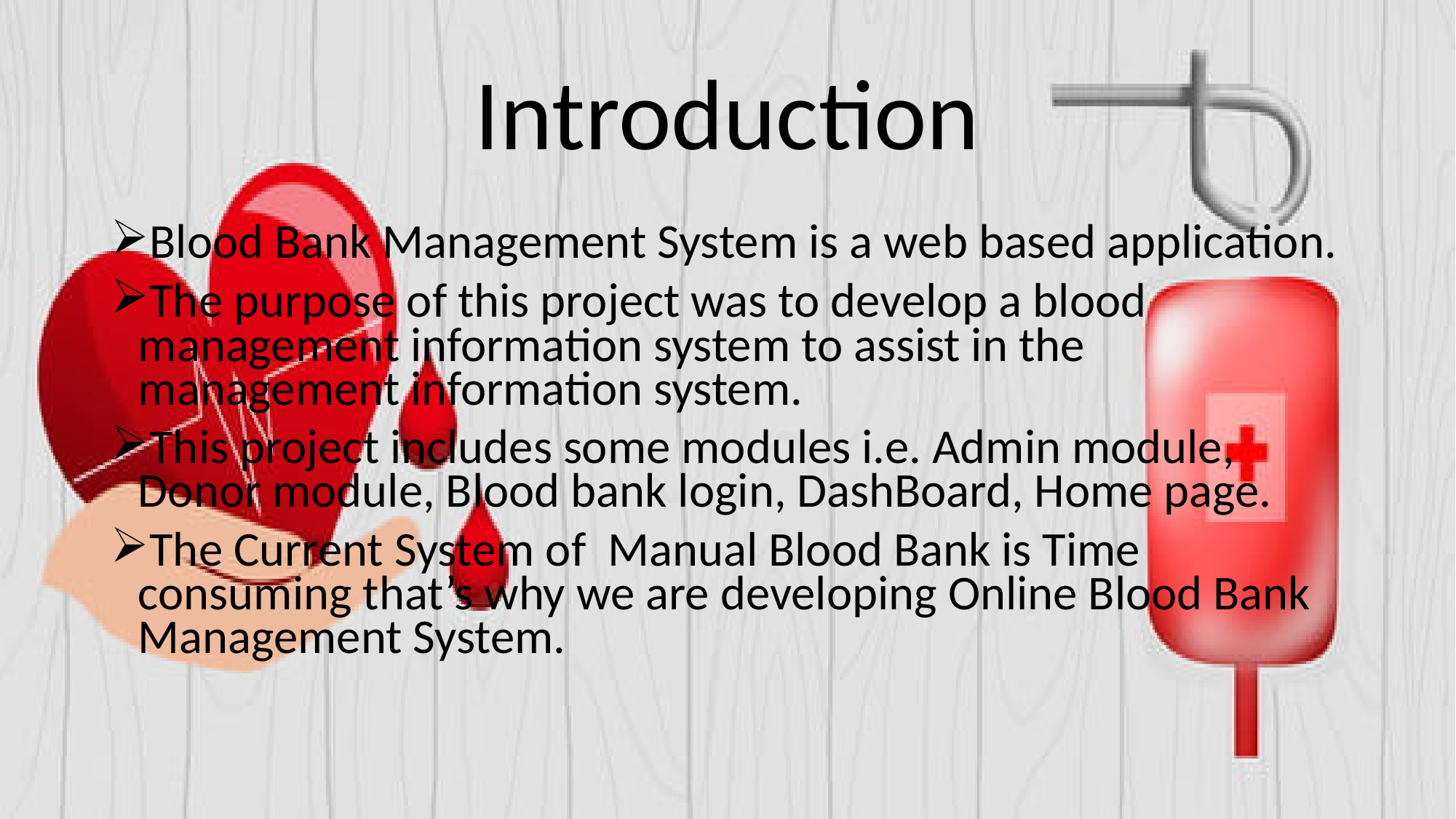

# Introduction
Blood Bank Management System is a web based application.
The purpose of this project was to develop a blood management information system to assist in the management information system.
This project includes some modules i.e. Admin module, Donor module, Blood bank login, DashBoard, Home page.
The Current System of  Manual Blood Bank is Time consuming that’s why we are developing Online Blood Bank Management System.